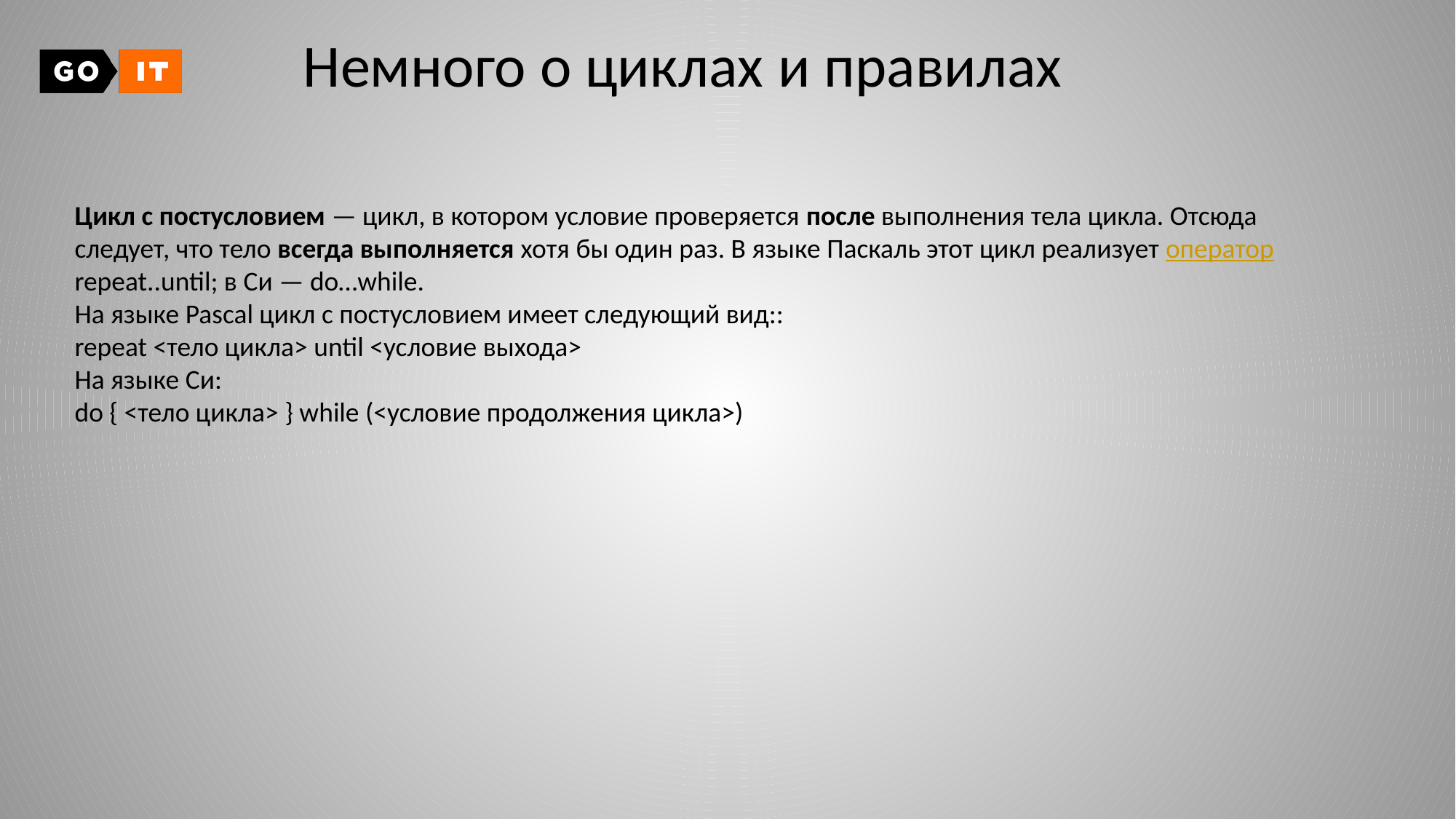

# Немного о циклах и правилах
Цикл с постусловием — цикл, в котором условие проверяется после выполнения тела цикла. Отсюда следует, что тело всегда выполняется хотя бы один раз. В языке Паскаль этот цикл реализует оператор repeat..until; в Си — do…while.
На языке Pascal цикл с постусловием имеет следующий вид::
repeat <тело цикла> until <условие выхода>
На языке Си:
do { <тело цикла> } while (<условие продолжения цикла>)